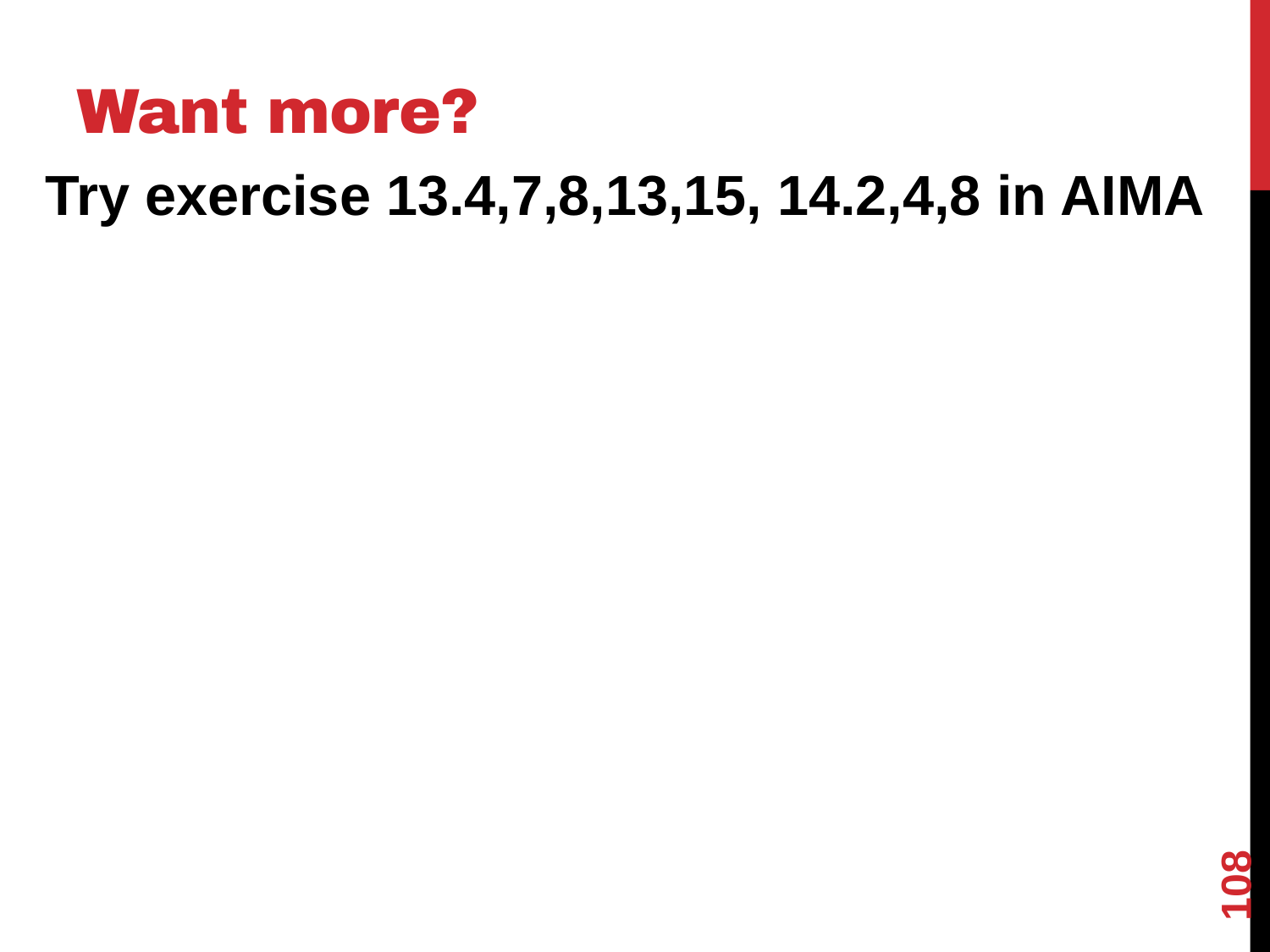

# Want more?
Try exercise 13.4,7,8,13,15, 14.2,4,8 in AIMA
108